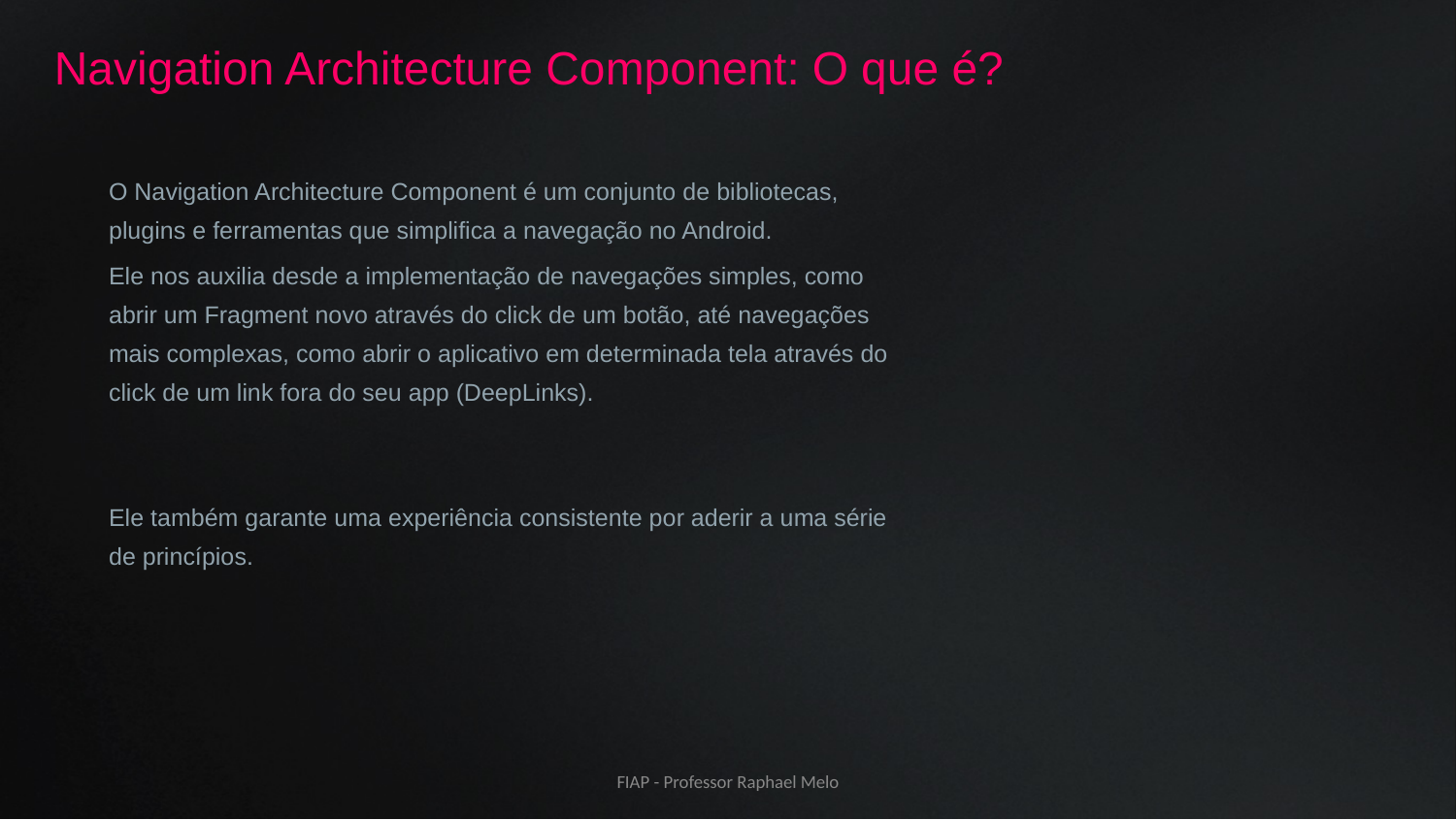

Navigation Architecture Component: O que é?
O Navigation Architecture Component é um conjunto de bibliotecas, plugins e ferramentas que simplifica a navegação no Android.
Ele nos auxilia desde a implementação de navegações simples, como abrir um Fragment novo através do click de um botão, até navegações mais complexas, como abrir o aplicativo em determinada tela através do click de um link fora do seu app (DeepLinks).
Ele também garante uma experiência consistente por aderir a uma série de princípios.
FIAP - Professor Raphael Melo